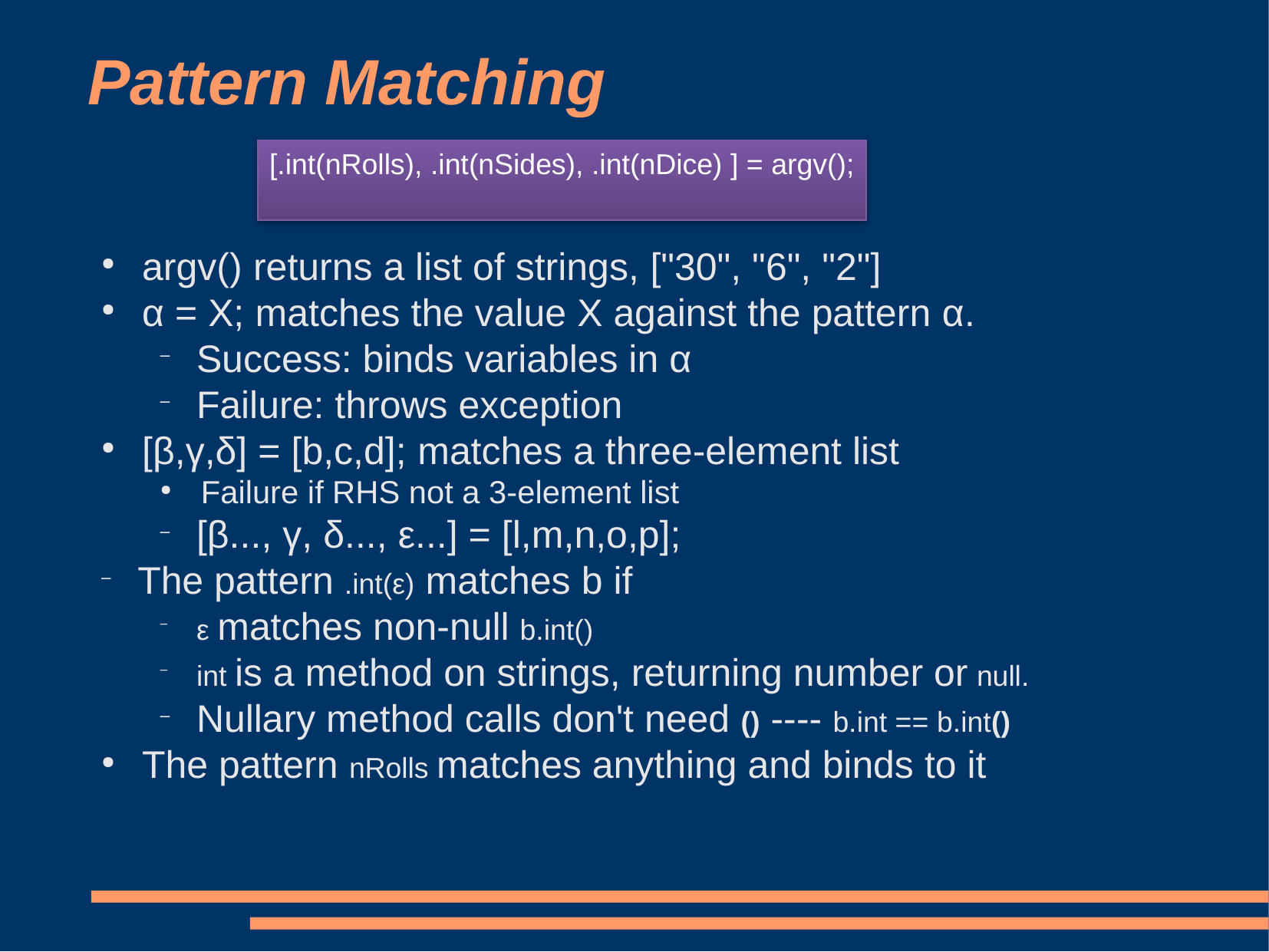

# Pattern Matching
[.int(nRolls), .int(nSides), .int(nDice) ] = argv();

argv() returns a list of strings, ["30", "6", "2"]
α = X; matches the value X against the pattern α.
Success: binds variables in α
Failure: throws exception
[β,γ,δ] = [b,c,d]; matches a three-element list
Failure if RHS not a 3-element list
[β..., γ, δ..., ε...] = [l,m,n,o,p];
The pattern .int(ε) matches b if
ε matches non-null b.int()
int is a method on strings, returning number or null.
Nullary method calls don't need () ---- b.int == b.int()
The pattern nRolls matches anything and binds to it